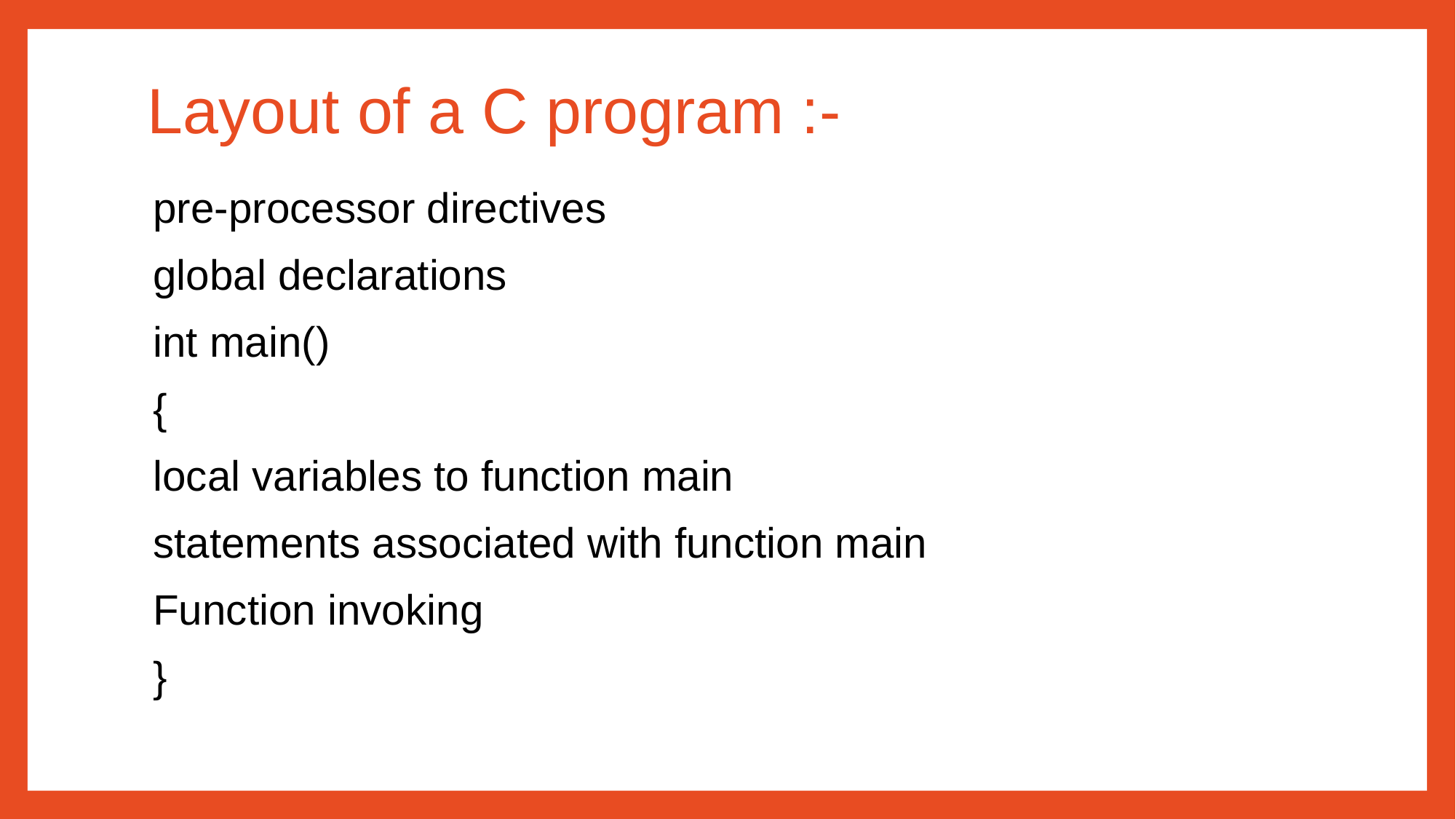

# Layout of a C program :-
pre-processor directives
global declarations
int main()
{
local variables to function main
statements associated with function main
Function invoking
}